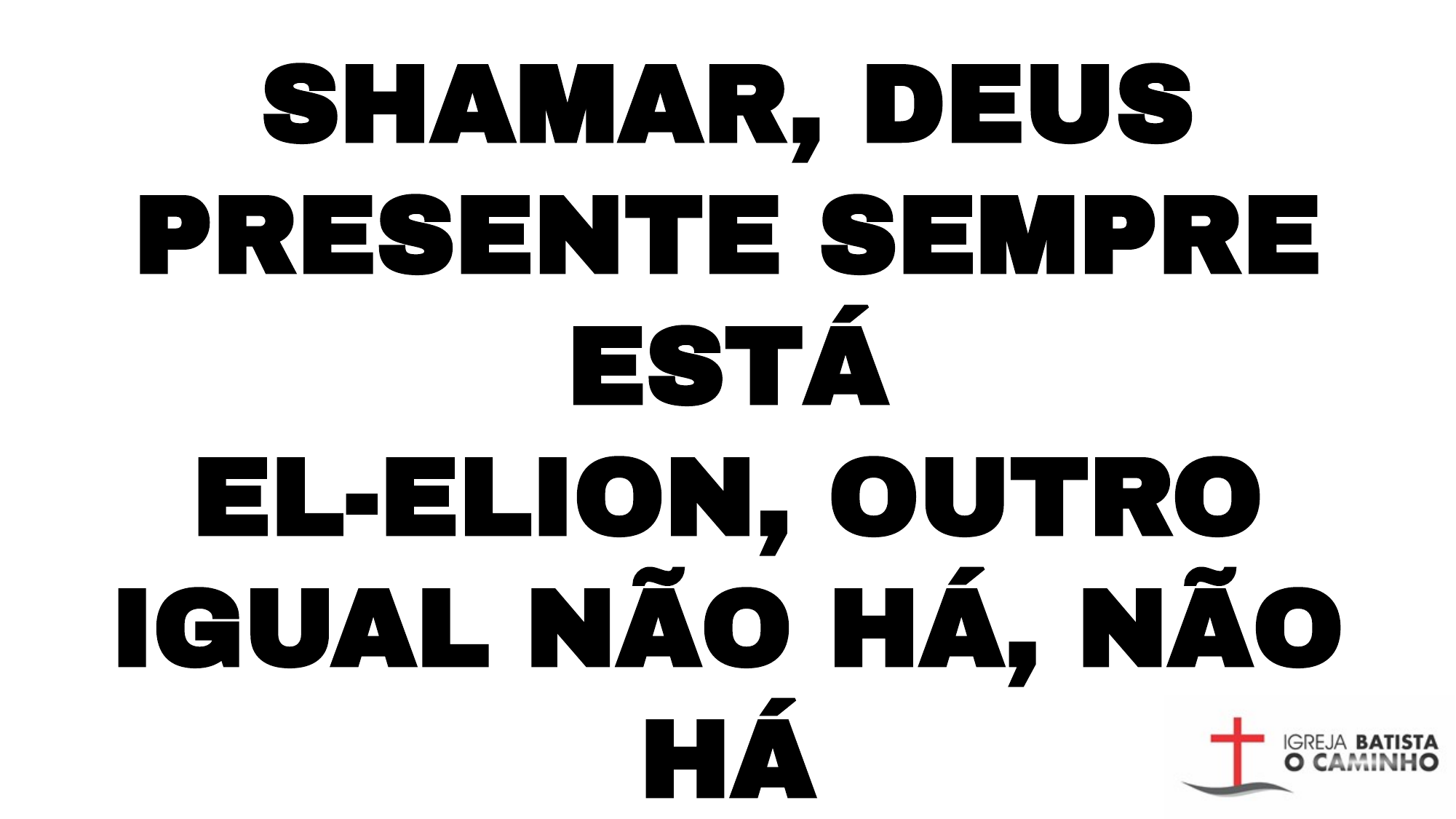

SHAMAR, DEUS PRESENTE SEMPRE ESTÁ
EL-ELION, OUTRO IGUAL NÃO HÁ, NÃO HÁ
#